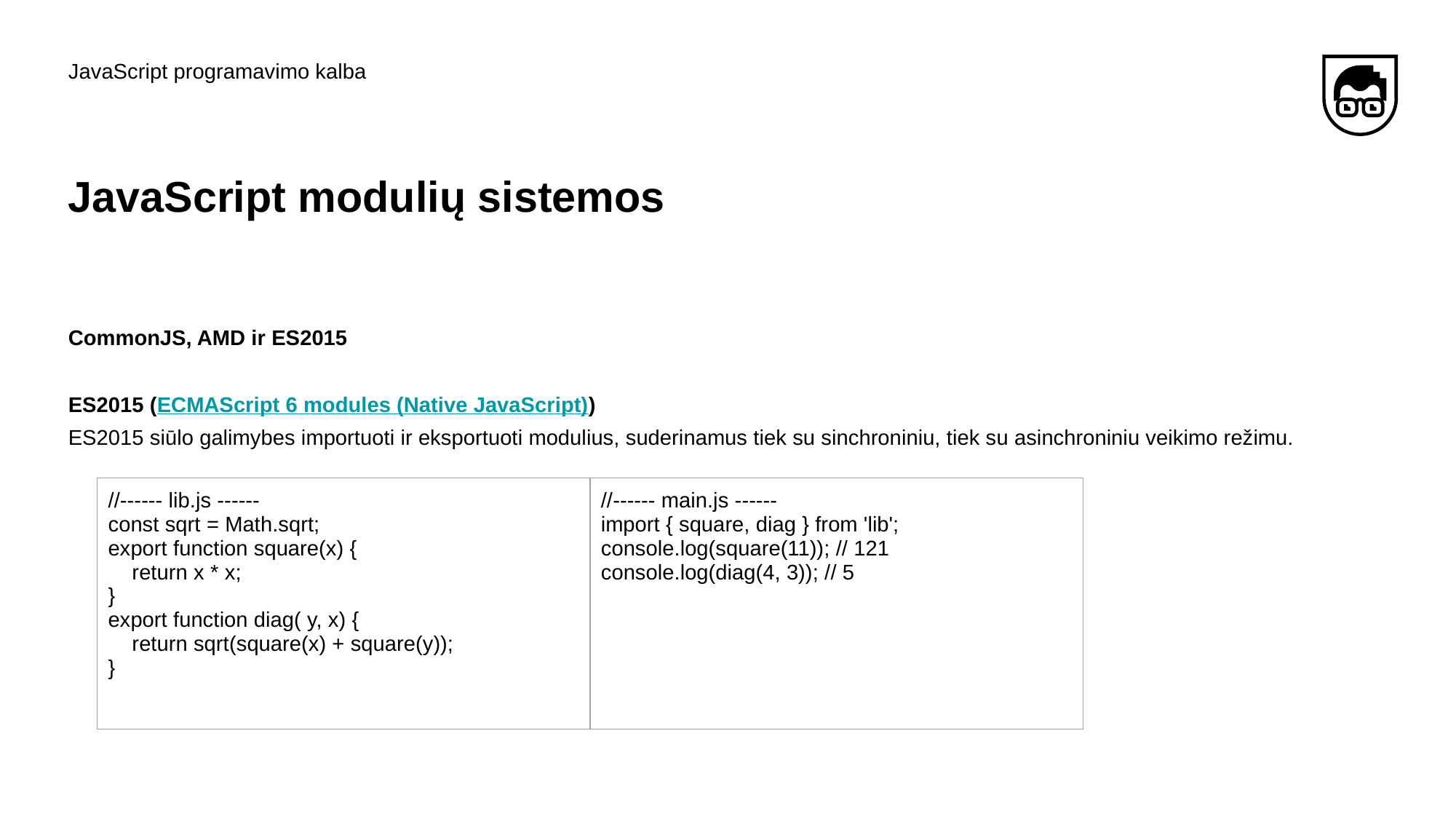

JavaScript programavimo kalba
# JavaScript modulių sistemos
CommonJS, AMD ir ES2015

ES2015 (ECMAScript 6 modules (Native JavaScript))
ES2015 siūlo galimybes importuoti ir eksportuoti modulius, suderinamus tiek su sinchroniniu, tiek su asinchroniniu veikimo režimu.

| //------ lib.js ------ const sqrt = Math.sqrt; export function square(x) { return x \* x; } export function diag( y, x) { return sqrt(square(x) + square(y)); } | //------ main.js ------ import { square, diag } from 'lib'; console.log(square(11)); // 121 console.log(diag(4, 3)); // 5 |
| --- | --- |